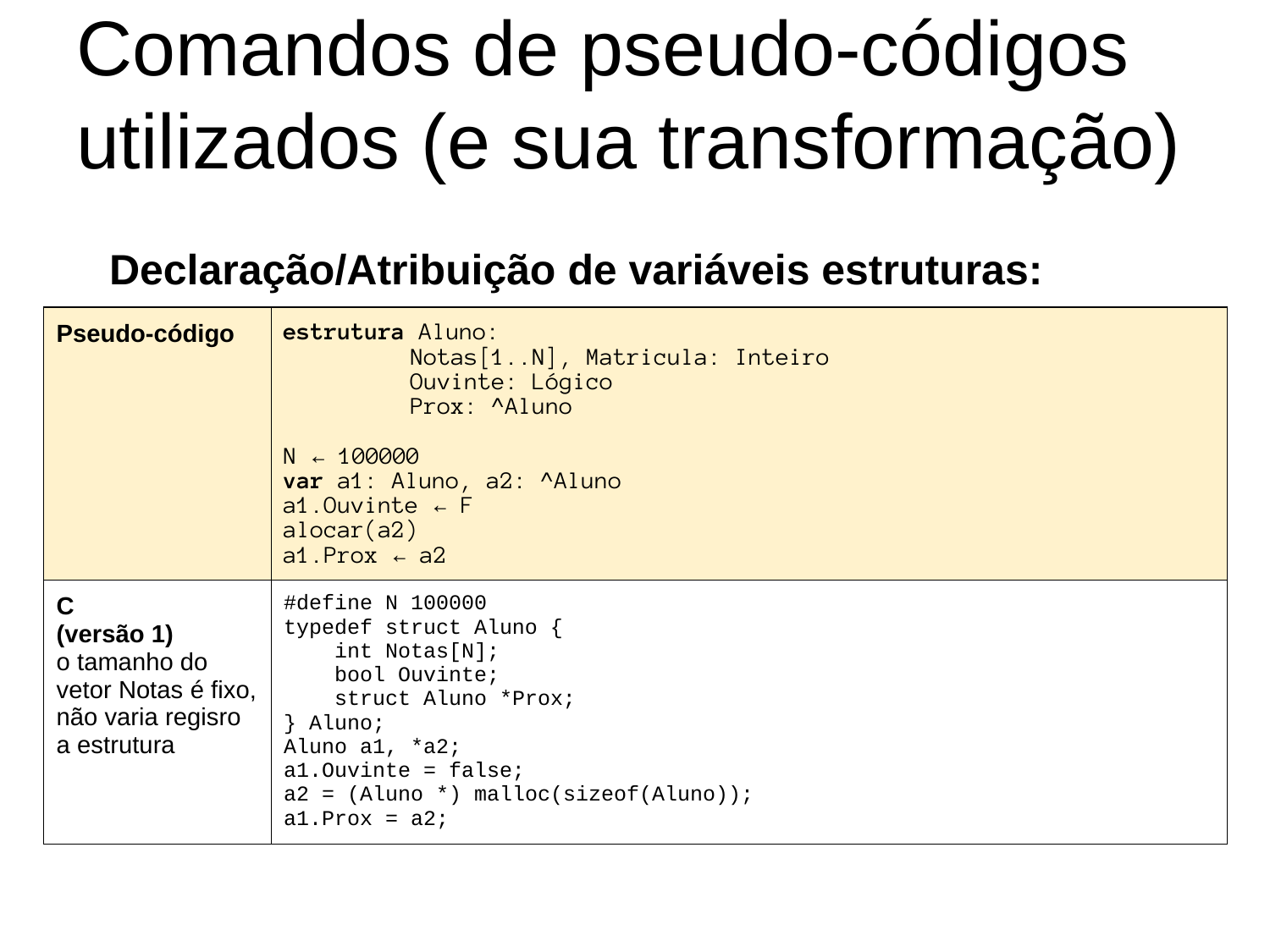

# Comandos de pseudo-códigos utilizados (e sua transformação)

Declaração/Atribuição de variáveis estruturas:

| Pseudo-código | estrutura Aluno: Notas[1..N], Matricula: Inteiro Ouvinte: Lógico Prox: ^Aluno N ← 100000 var a1: Aluno, a2: ^Aluno a1.Ouvinte ← F alocar(a2) a1.Prox ← a2 |
| --- | --- |
| C (versão 1) o tamanho do vetor Notas é fixo, não varia regisro a estrutura | #define N 100000 typedef struct Aluno { int Notas[N]; bool Ouvinte; struct Aluno \*Prox; } Aluno; Aluno a1, \*a2; a1.Ouvinte = false; a2 = (Aluno \*) malloc(sizeof(Aluno)); a1.Prox = a2; |